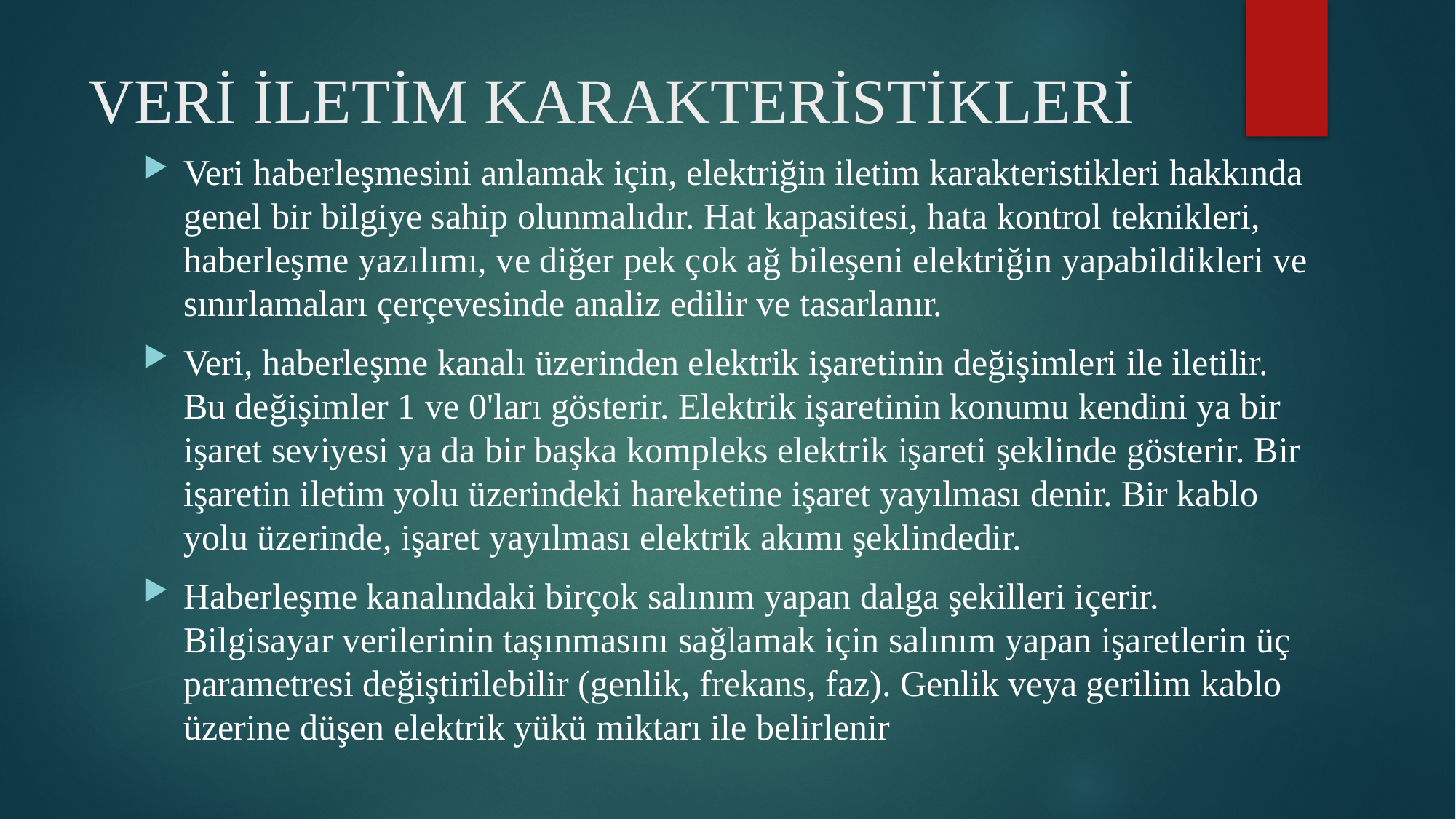

# VERİ İLETİM KARAKTERİSTİKLERİ
Veri haberleşmesini anlamak için, elektriğin iletim karakteristikleri hakkında genel bir bilgiye sahip olunmalıdır. Hat kapasitesi, hata kontrol teknikleri, haberleşme yazılımı, ve diğer pek çok ağ bileşeni elektriğin yapabildikleri ve sınırlamaları çerçevesinde analiz edilir ve tasarlanır.
Veri, haberleşme kanalı üzerinden elektrik işaretinin değişimleri ile iletilir. Bu değişimler 1 ve 0'ları gösterir. Elektrik işaretinin konumu kendini ya bir işaret seviyesi ya da bir başka kompleks elektrik işareti şeklinde gösterir. Bir işaretin iletim yolu üzerindeki hareketine işaret yayılması denir. Bir kablo yolu üzerinde, işaret yayılması elektrik akımı şeklindedir.
Haberleşme kanalındaki birçok salınım yapan dalga şekilleri içerir. Bilgisayar verilerinin taşınmasını sağlamak için salınım yapan işaretlerin üç parametresi değiştirilebilir (genlik, frekans, faz). Genlik veya gerilim kablo üzerine düşen elektrik yükü miktarı ile belirlenir